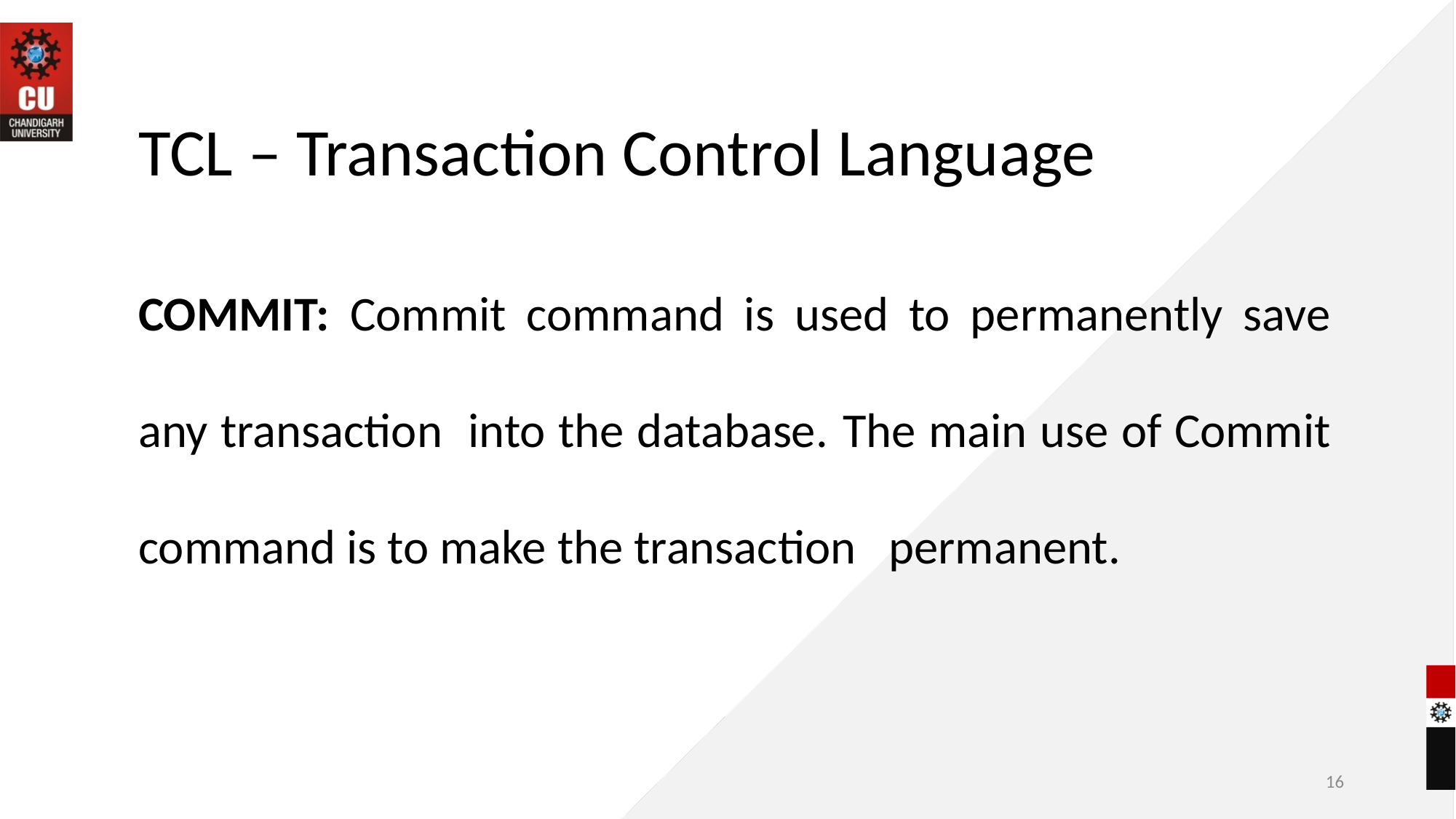

TCL – Transaction Control Language
COMMIT: Commit command is used to permanently save any transaction  into the database. The main use of Commit command is to make the transaction   permanent.

16